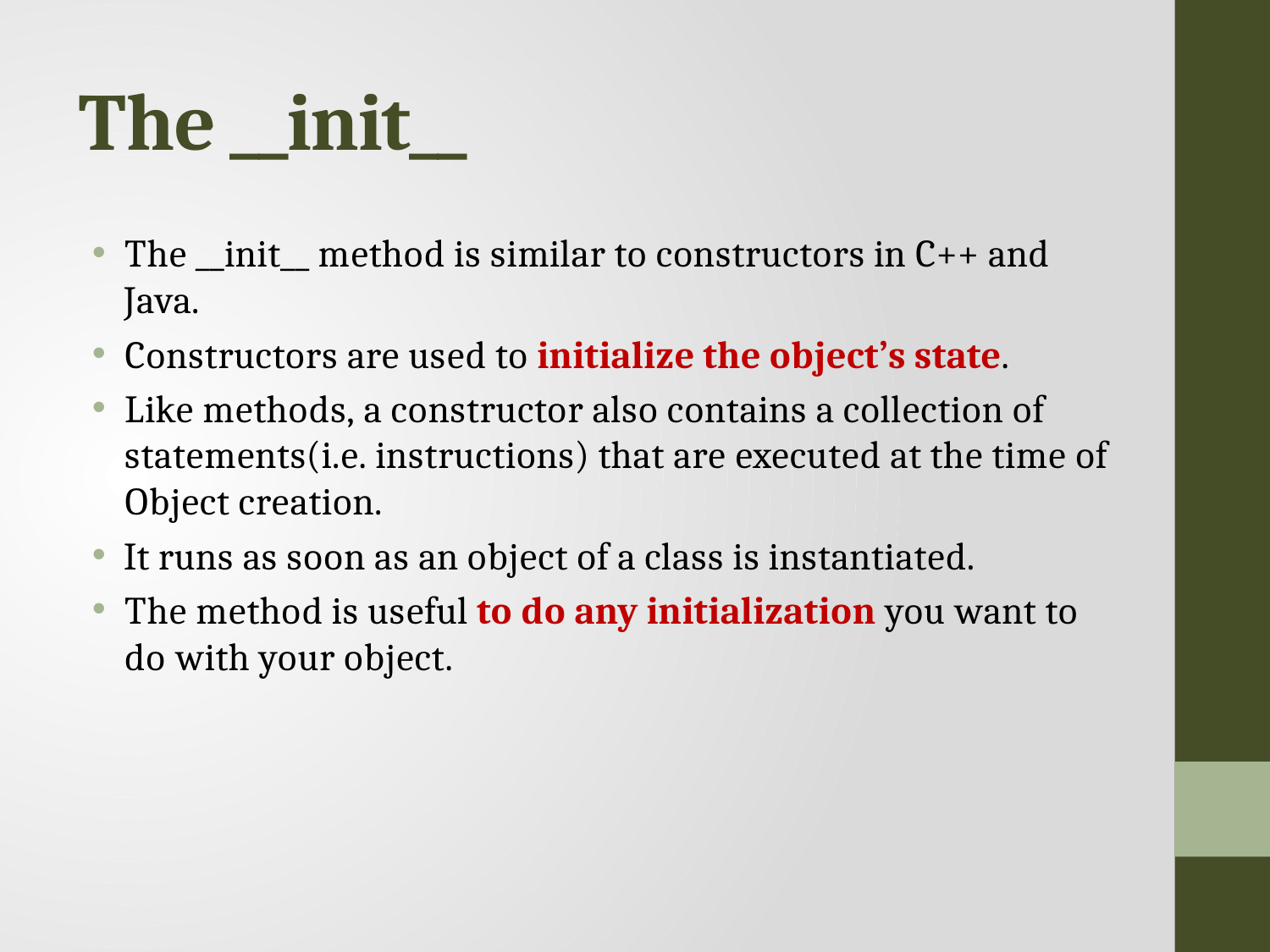

# The __init__
The __init__ method is similar to constructors in C++ and Java.
Constructors are used to initialize the object’s state.
Like methods, a constructor also contains a collection of statements(i.e. instructions) that are executed at the time of Object creation.
It runs as soon as an object of a class is instantiated.
The method is useful to do any initialization you want to do with your object.